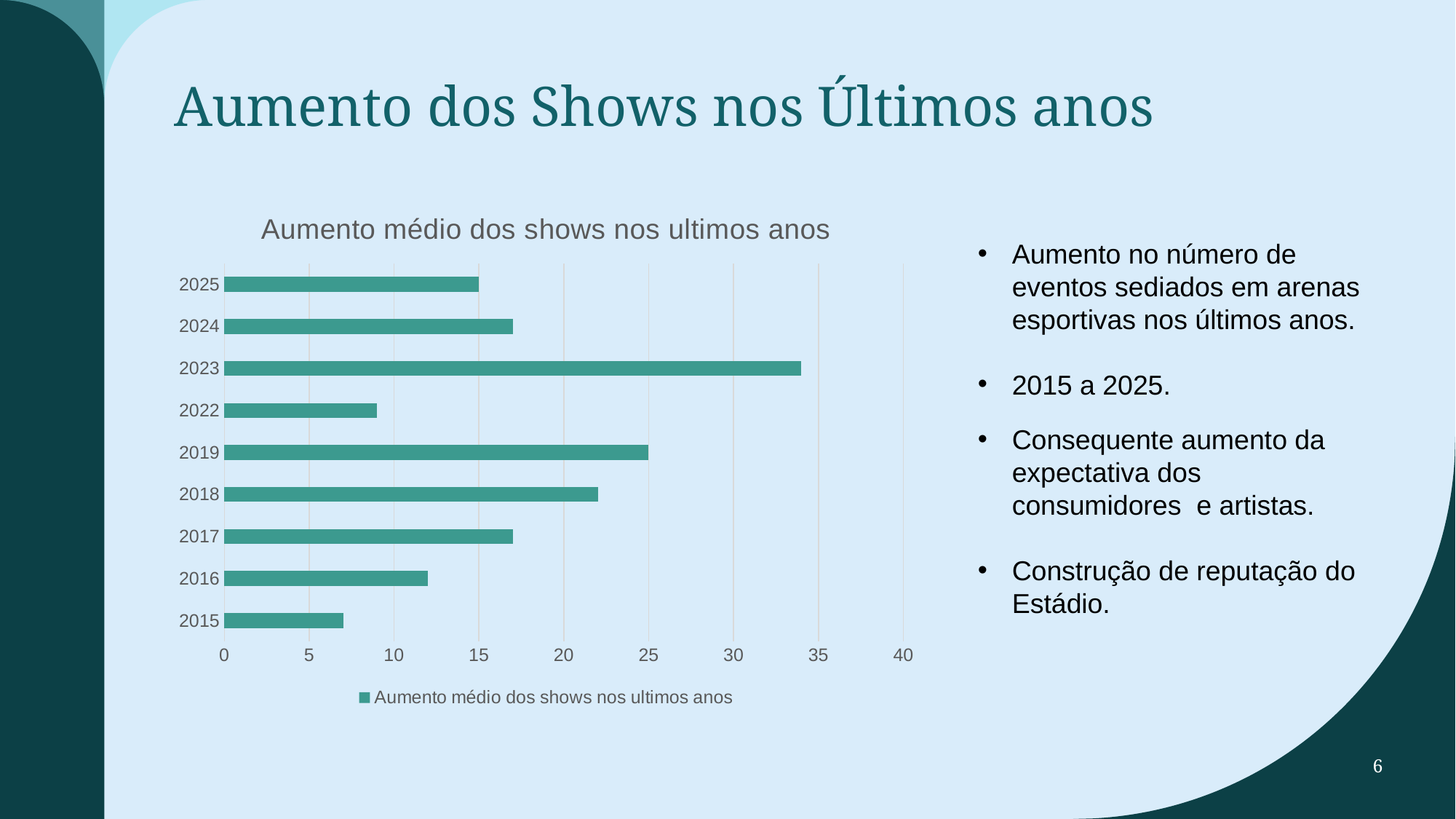

# Aumento dos Shows nos Últimos anos

### Chart:

| Category | Aumento médio dos shows nos ultimos anos |
|---|---|
| 2015 | 7.0 |
| 2016 | 12.0 |
| 2017 | 17.0 |
| 2018 | 22.0 |
| 2019 | 25.0 |
| 2022 | 9.0 |
| 2023 | 34.0 |
| 2024 | 17.0 |
| 2025 | 15.0 |
Aumento no número de eventos sediados em arenas esportivas nos últimos anos.

2015 a 2025.

Consequente aumento da expectativa dos consumidores  e artistas.

Construção de reputação do Estádio.
6